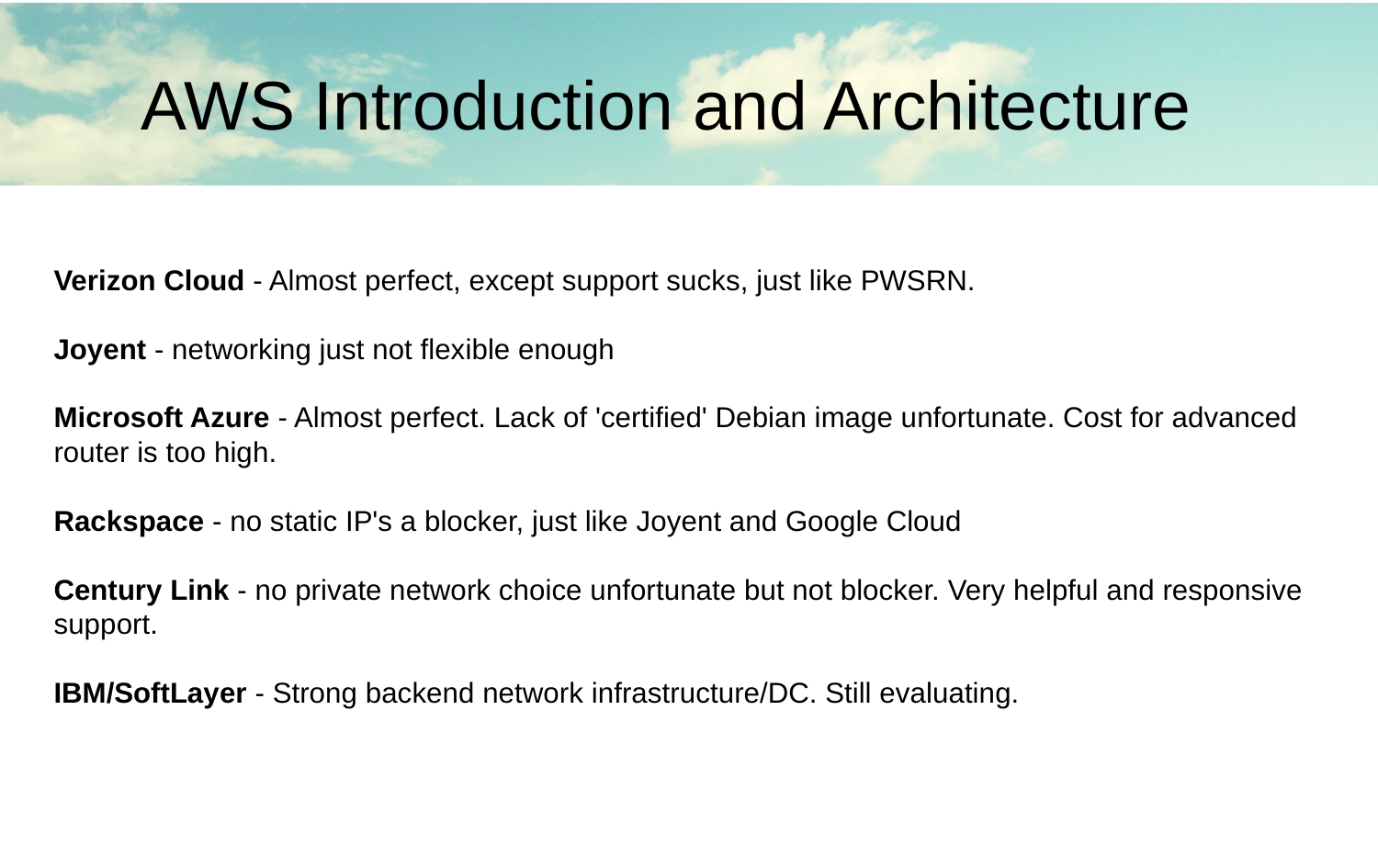

AWS Introduction and Architecture

Verizon Cloud - Almost perfect, except support sucks, just like PWSRN.
Joyent - networking just not flexible enough
Microsoft Azure - Almost perfect. Lack of 'certified' Debian image unfortunate. Cost for advanced router is too high.
Rackspace - no static IP's a blocker, just like Joyent and Google Cloud
Century Link - no private network choice unfortunate but not blocker. Very helpful and responsive support.
IBM/SoftLayer - Strong backend network infrastructure/DC. Still evaluating.

#